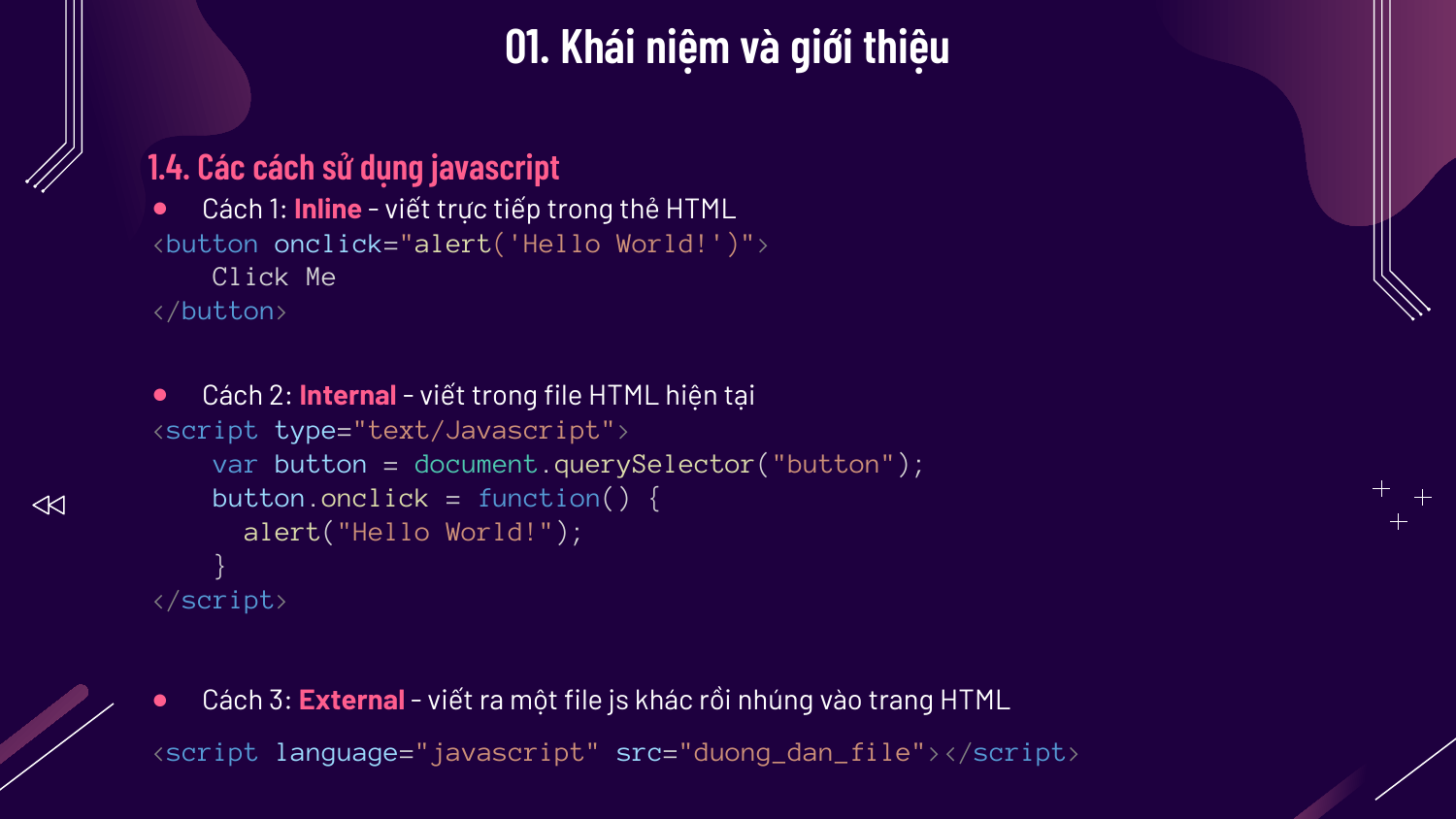

# 01. Khái niệm và giới thiệu
1.4. Các cách sử dụng javascript
Cách 1: Inline - viết trực tiếp trong thẻ HTML
<button onclick="alert('Hello World!')">
    Click Me
</button>

Cách 2: Internal - viết trong file HTML hiện tại
<script type="text/Javascript">
    var button = document.querySelector("button");
    button.onclick = function() {
      alert("Hello World!");
    }
</script>

Cách 3: External - viết ra một file js khác rồi nhúng vào trang HTML
<script language="javascript" src="duong_dan_file"></script>